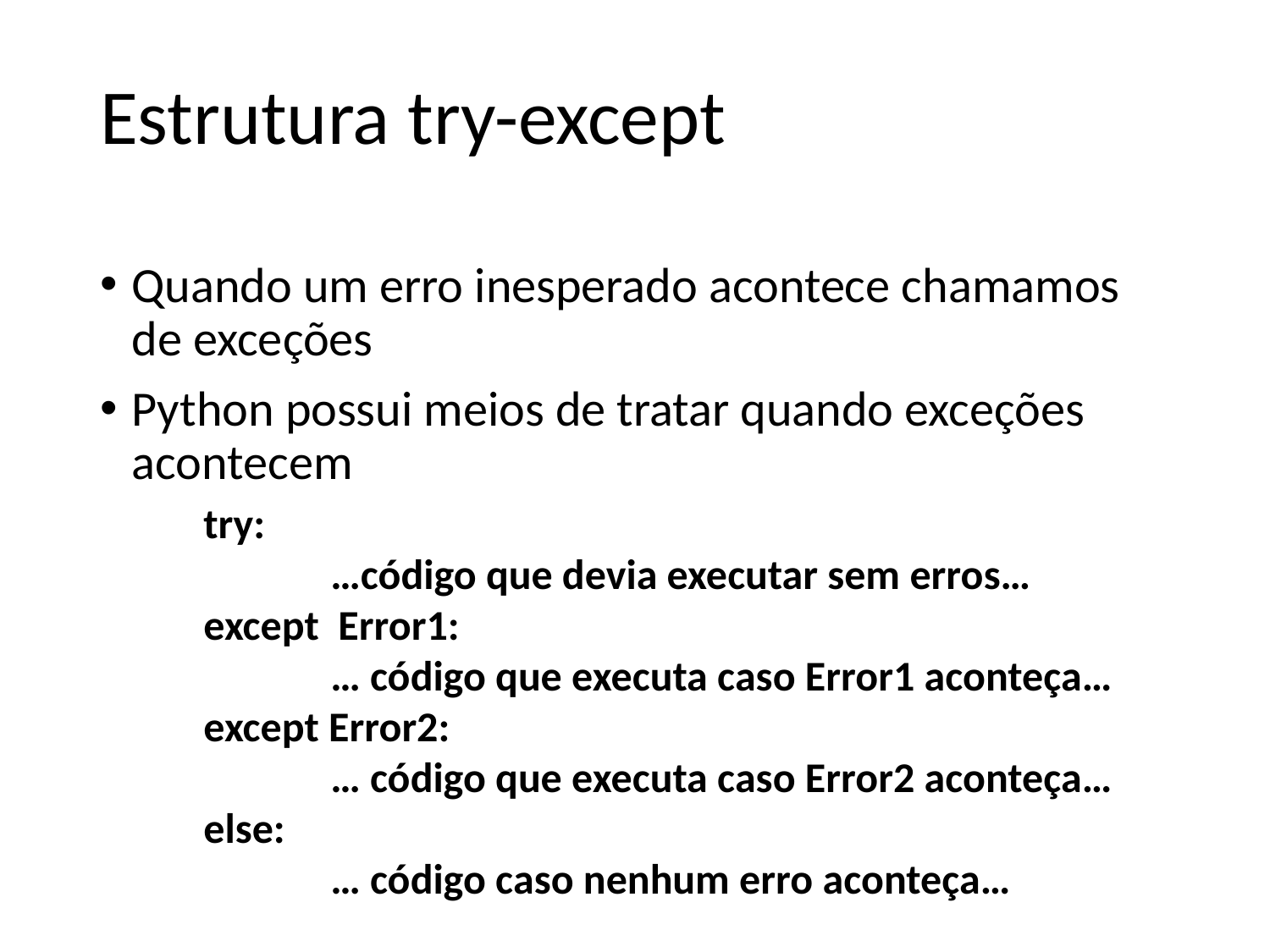

# Estrutura try-except
Quando um erro inesperado acontece chamamos de exceções
Python possui meios de tratar quando exceções acontecem
try:
	…código que devia executar sem erros…
except  Error1:
	… código que executa caso Error1 aconteça…
except Error2:
	… código que executa caso Error2 aconteça…
else:
	… código caso nenhum erro aconteça…